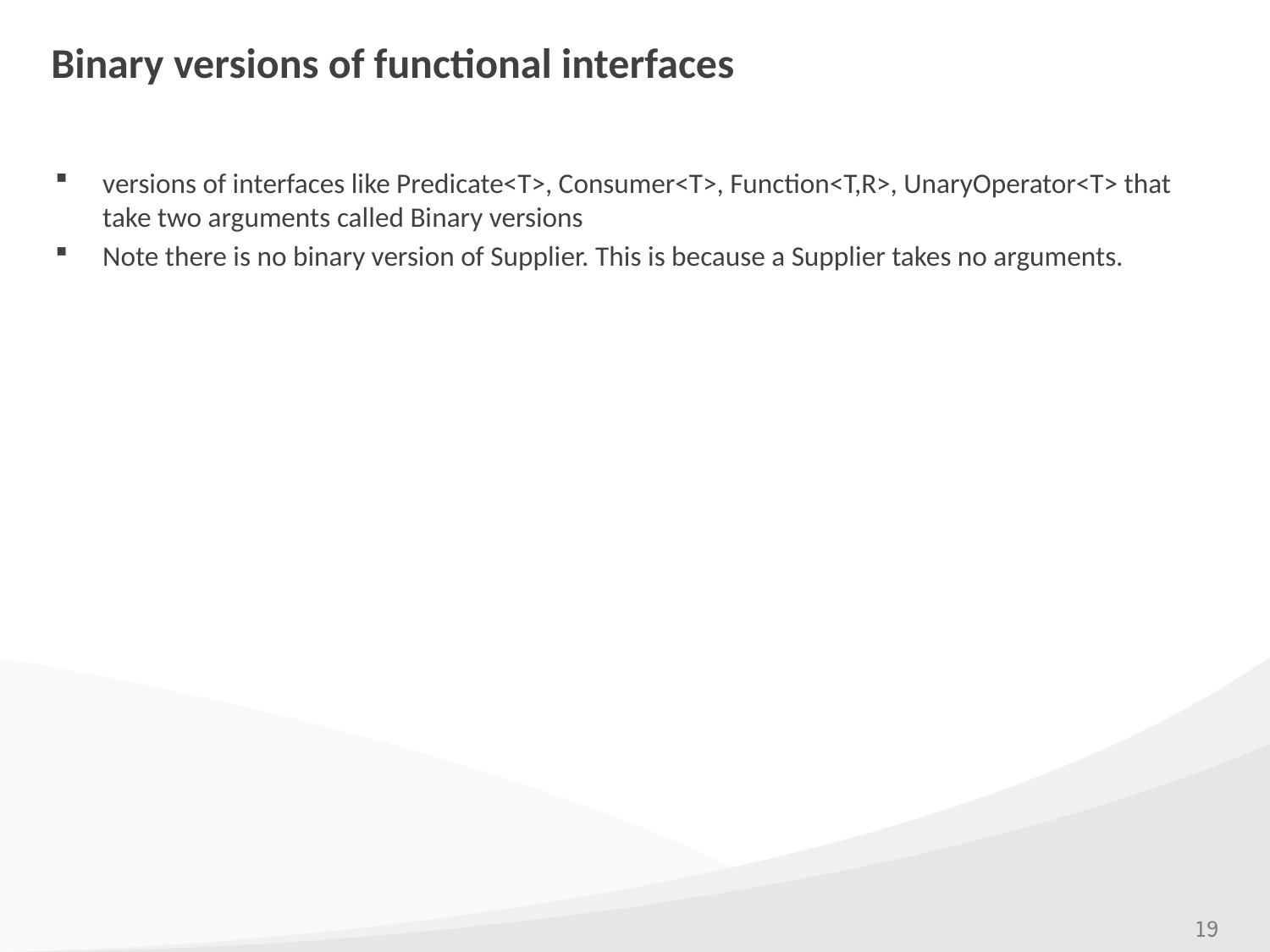

# Binary versions of functional interfaces
versions of interfaces like Predicate<T>, Consumer<T>, Function<T,R>, UnaryOperator<T> that take two arguments called Binary versions
Note there is no binary version of Supplier. This is because a Supplier takes no arguments.